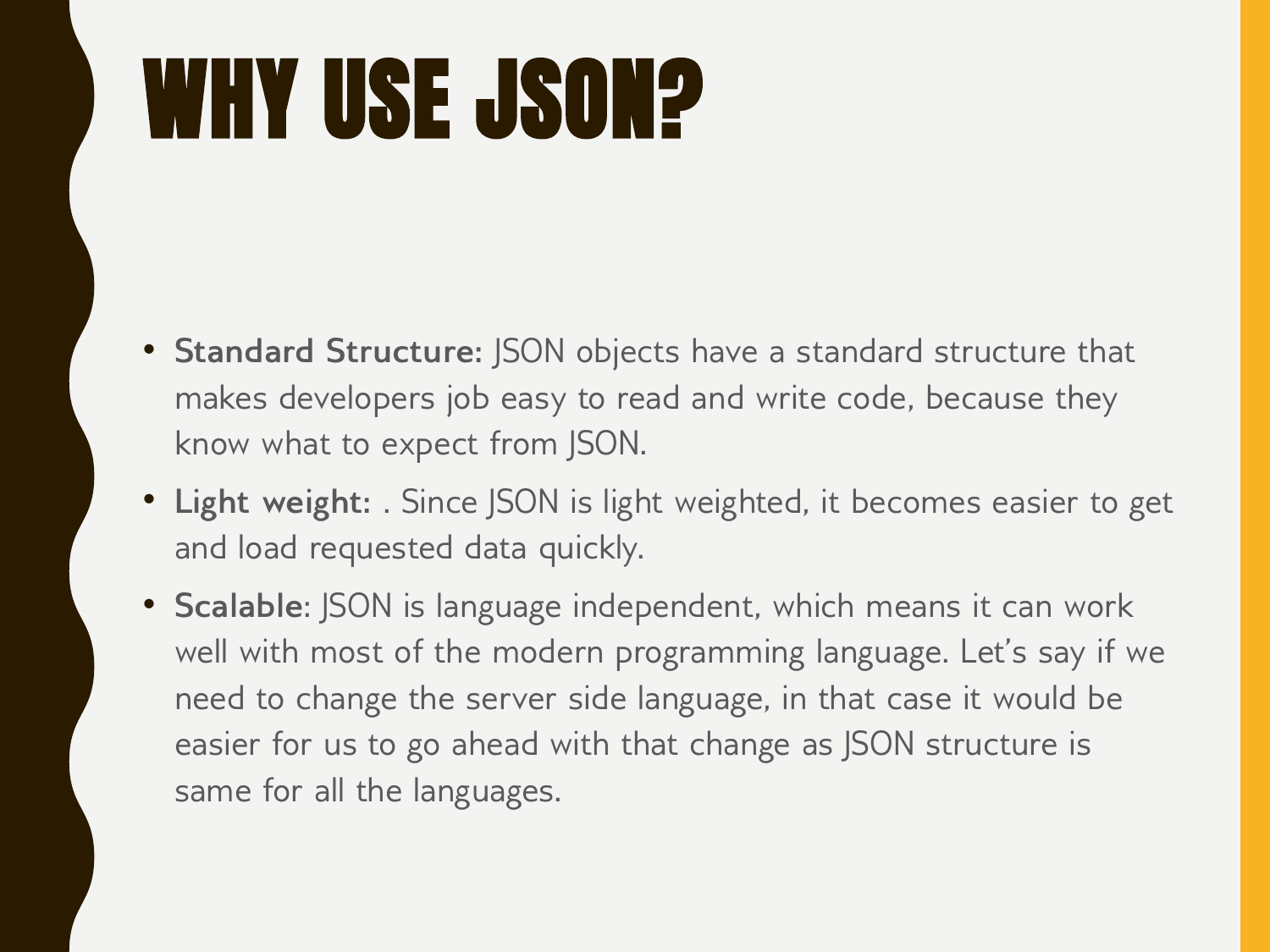

# Why use JSON?
Standard Structure: JSON objects have a standard structure that makes developers job easy to read and write code, because they know what to expect from JSON.
Light weight: . Since JSON is light weighted, it becomes easier to get and load requested data quickly.
Scalable: JSON is language independent, which means it can work well with most of the modern programming language. Let’s say if we need to change the server side language, in that case it would be easier for us to go ahead with that change as JSON structure is same for all the languages.